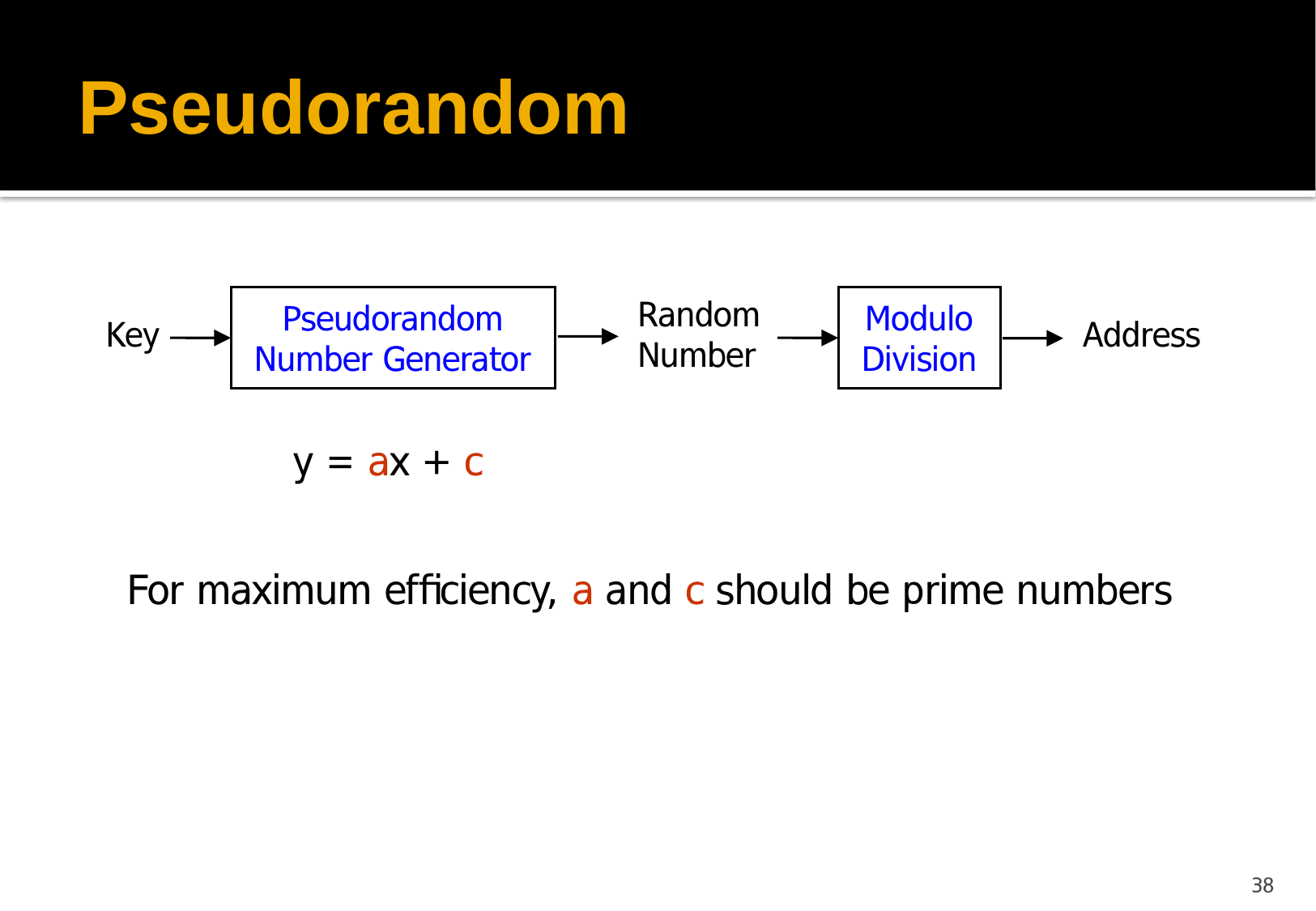

# Pseudorandom
Pseudorandom
Number Generator
Random
Number
Modulo
Division
Key
Address

y = ax + c
For maximum efficiency, a and c should be prime numbers
38